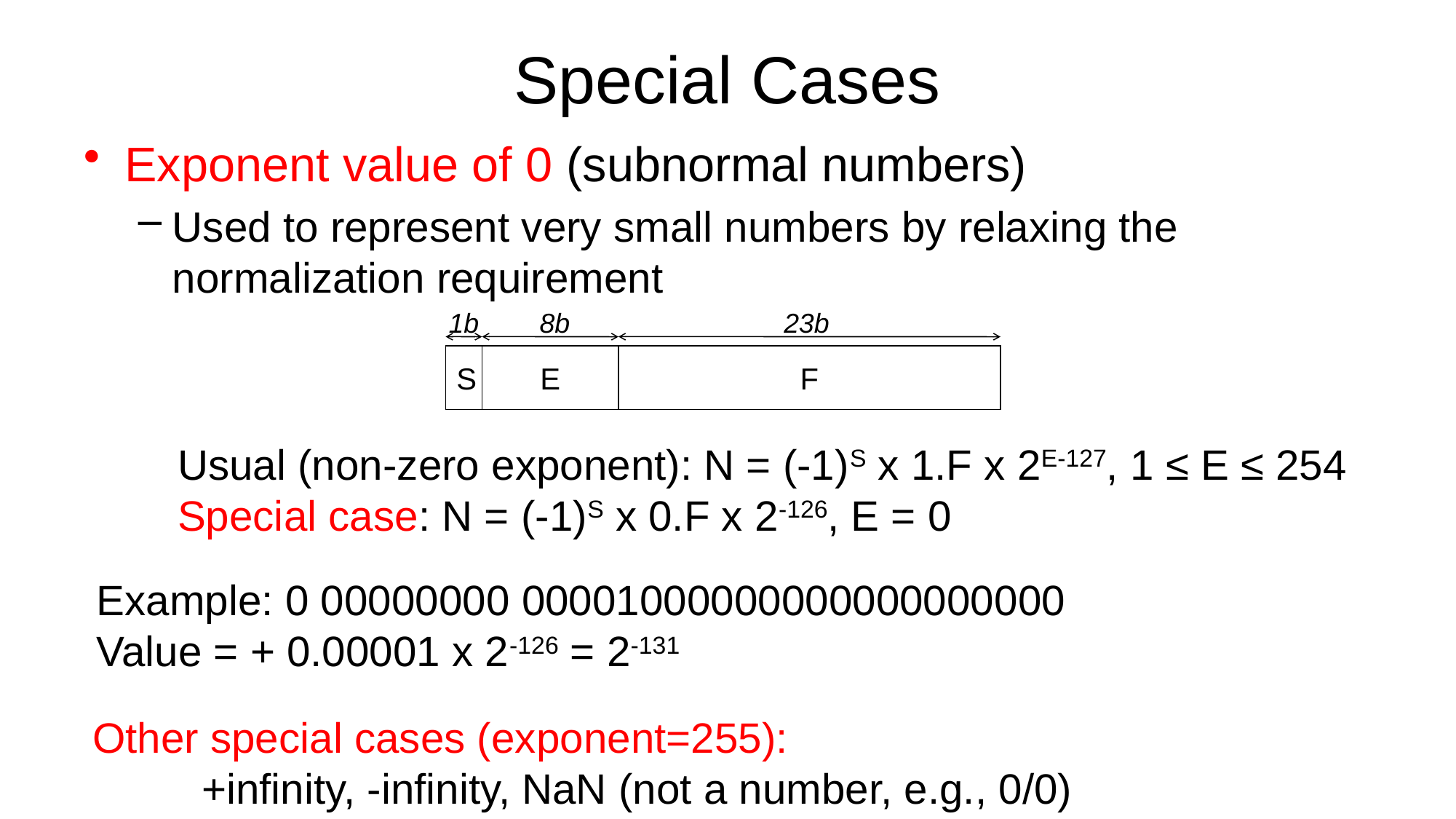

# Special Cases
Exponent value of 0 (subnormal numbers)
Used to represent very small numbers by relaxing the normalization requirement
1b
8b
23b

S
E
F
Usual (non-zero exponent): N = (-1)S x 1.F x 2E-127, 1 ≤ E ≤ 254
Special case: N = (-1)S x 0.F x 2-126, E = 0
Example: 0 00000000 00001000000000000000000
Value = + 0.00001 x 2-126 = 2-131
Other special cases (exponent=255):
	+infinity, -infinity, NaN (not a number, e.g., 0/0)